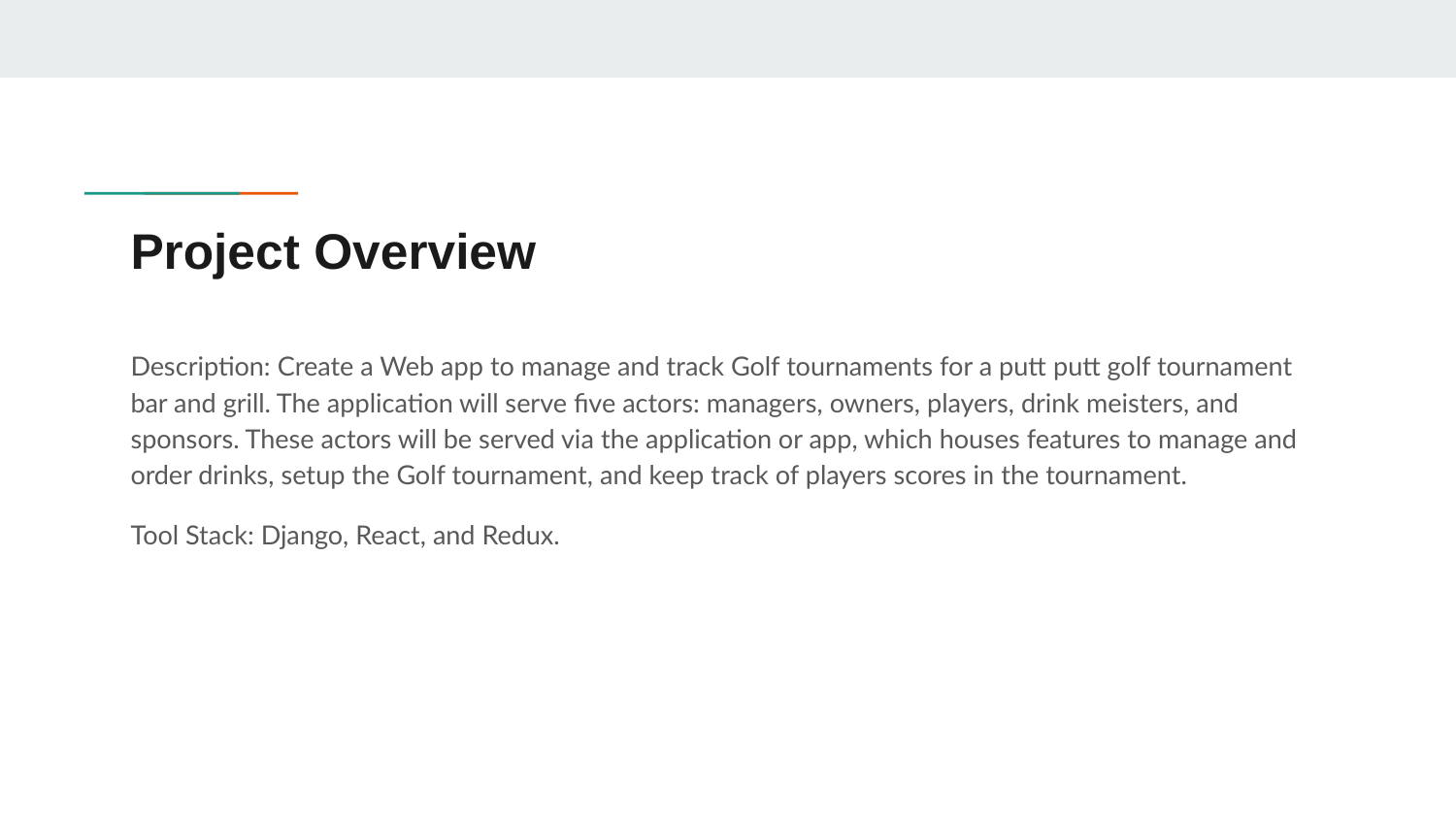

# Project Overview
Description: Create a Web app to manage and track Golf tournaments for a putt putt golf tournament bar and grill. The application will serve five actors: managers, owners, players, drink meisters, and sponsors. These actors will be served via the application or app, which houses features to manage and order drinks, setup the Golf tournament, and keep track of players scores in the tournament.
Tool Stack: Django, React, and Redux.